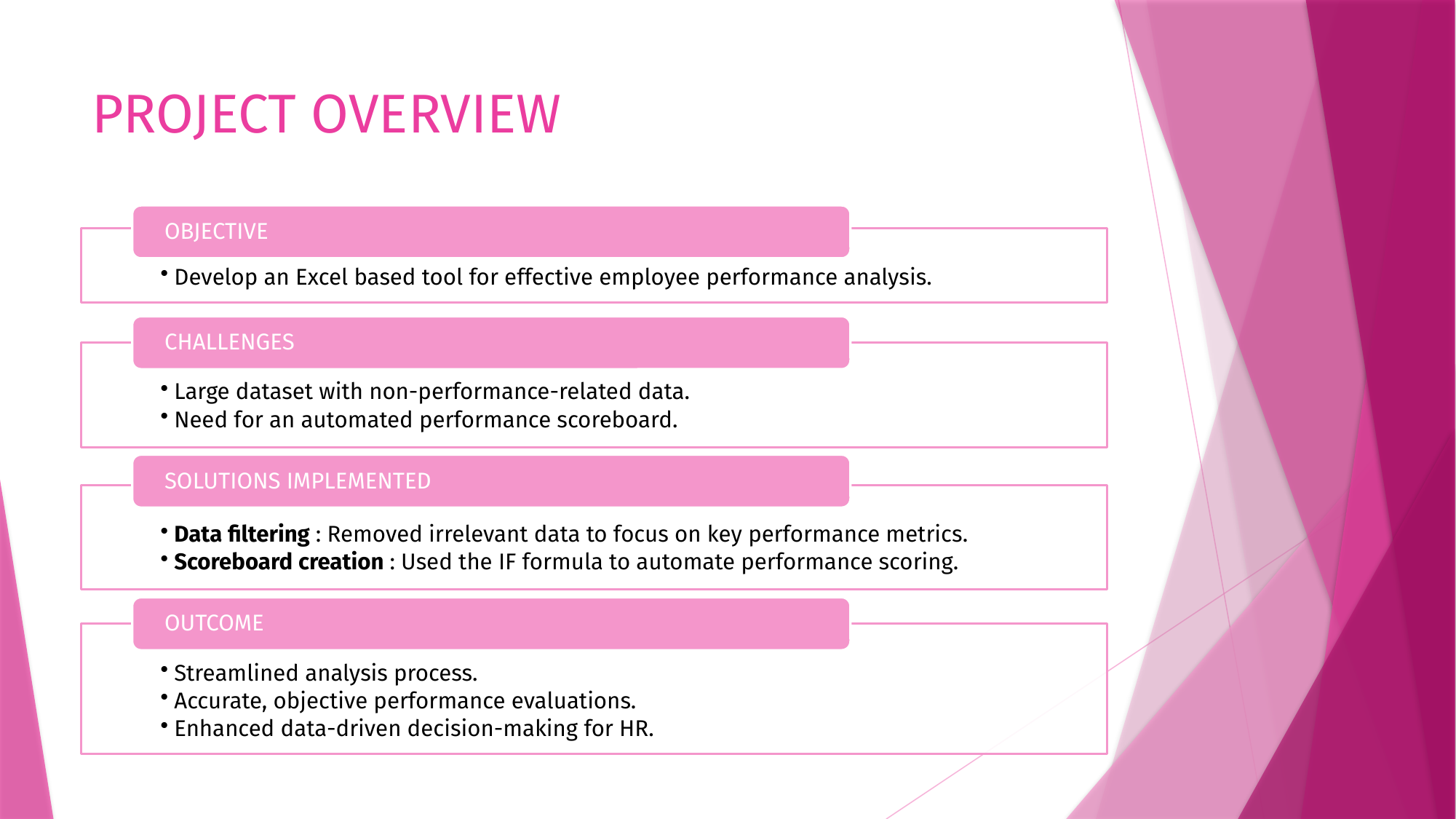

# PROJECT OVERVIEW
Develop an Excel based tool for effective employee performance analysis.
OBJECTIVE
Large dataset with non-performance-related data.
Need for an automated performance scoreboard.
CHALLENGES
Data filtering : Removed irrelevant data to focus on key performance metrics.
Scoreboard creation : Used the IF formula to automate performance scoring.
SOLUTIONS IMPLEMENTED
Streamlined analysis process.
Accurate, objective performance evaluations.
Enhanced data-driven decision-making for HR.
OUTCOME